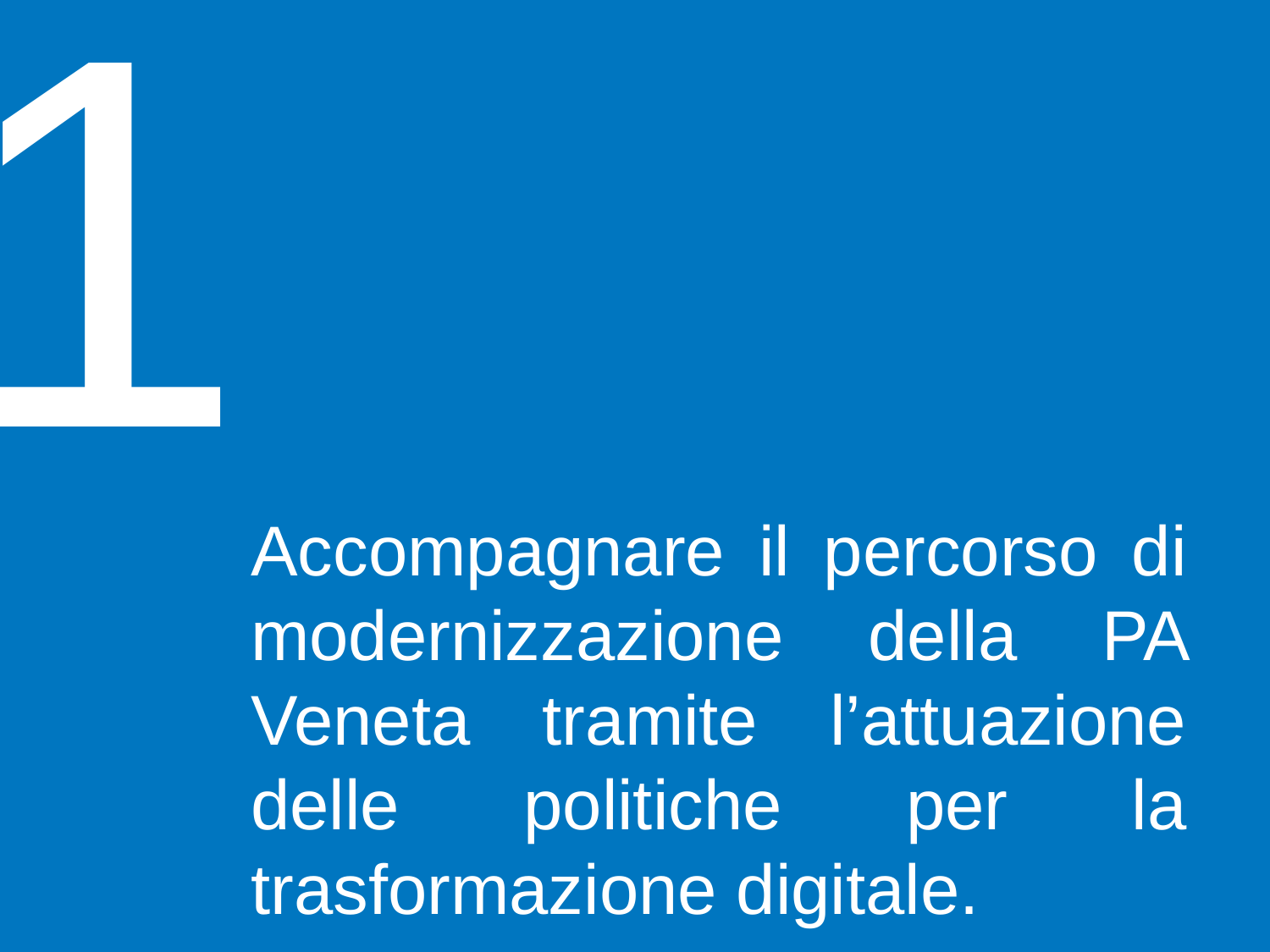

1
Accompagnare il percorso di modernizzazione della PA Veneta tramite l’attuazione delle politiche per la trasformazione digitale.